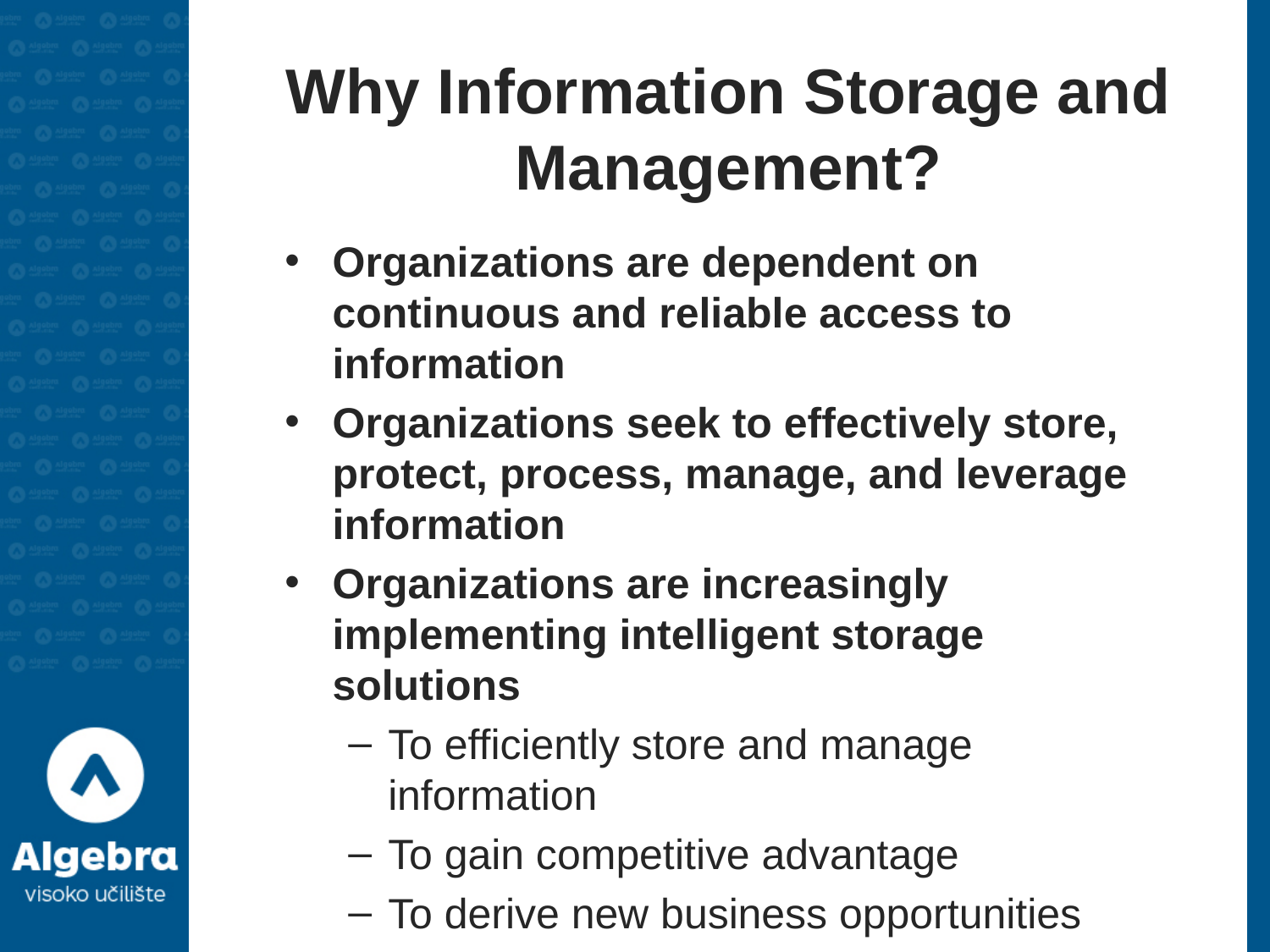

# Why Information Storage and Management?
Organizations are dependent on continuous and reliable access to information
Organizations seek to effectively store, protect, process, manage, and leverage information
Organizations are increasingly implementing intelligent storage solutions
To efficiently store and manage information
To gain competitive advantage
To derive new business opportunities